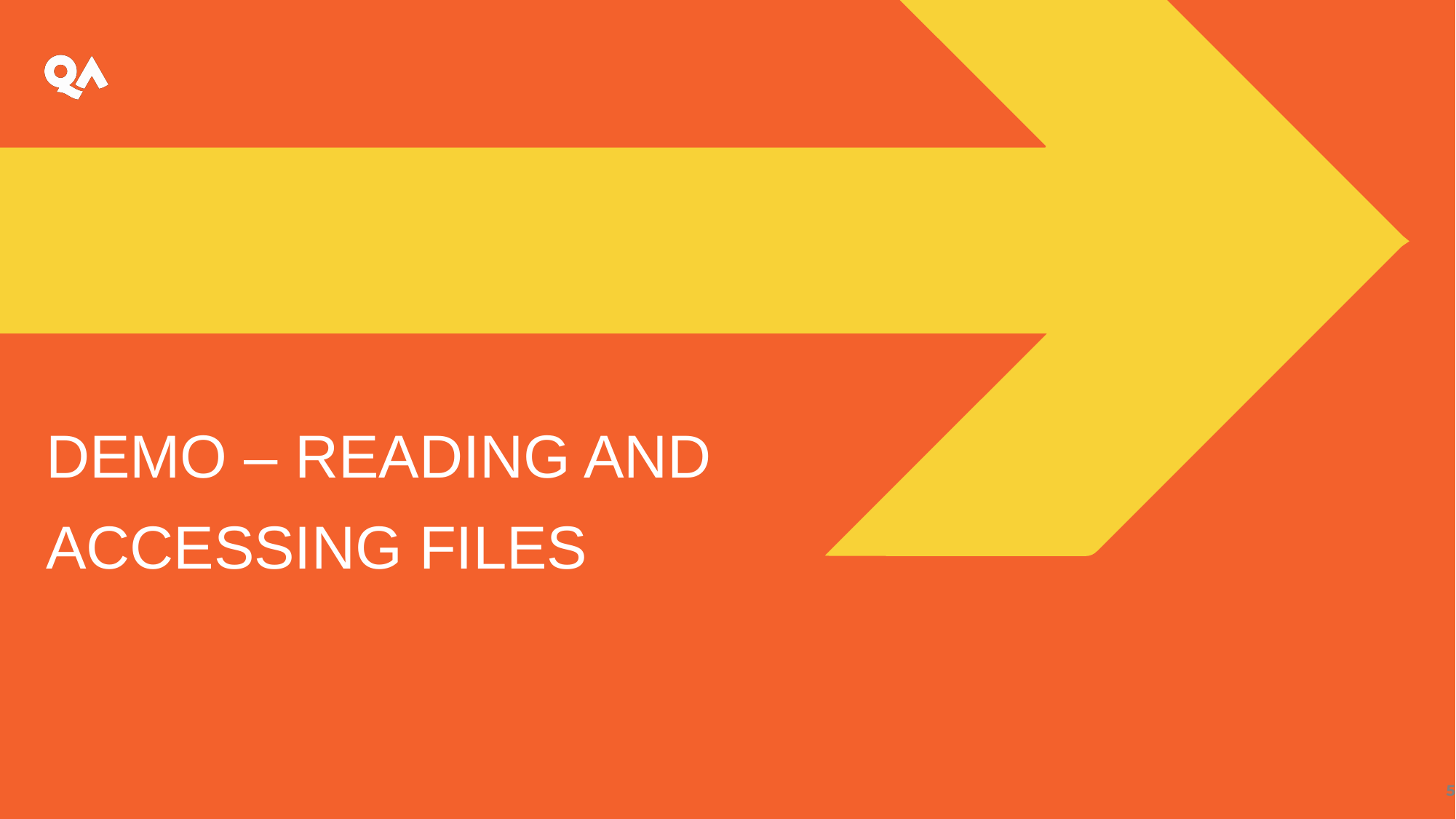

# Demo – Reading and accessing files
5